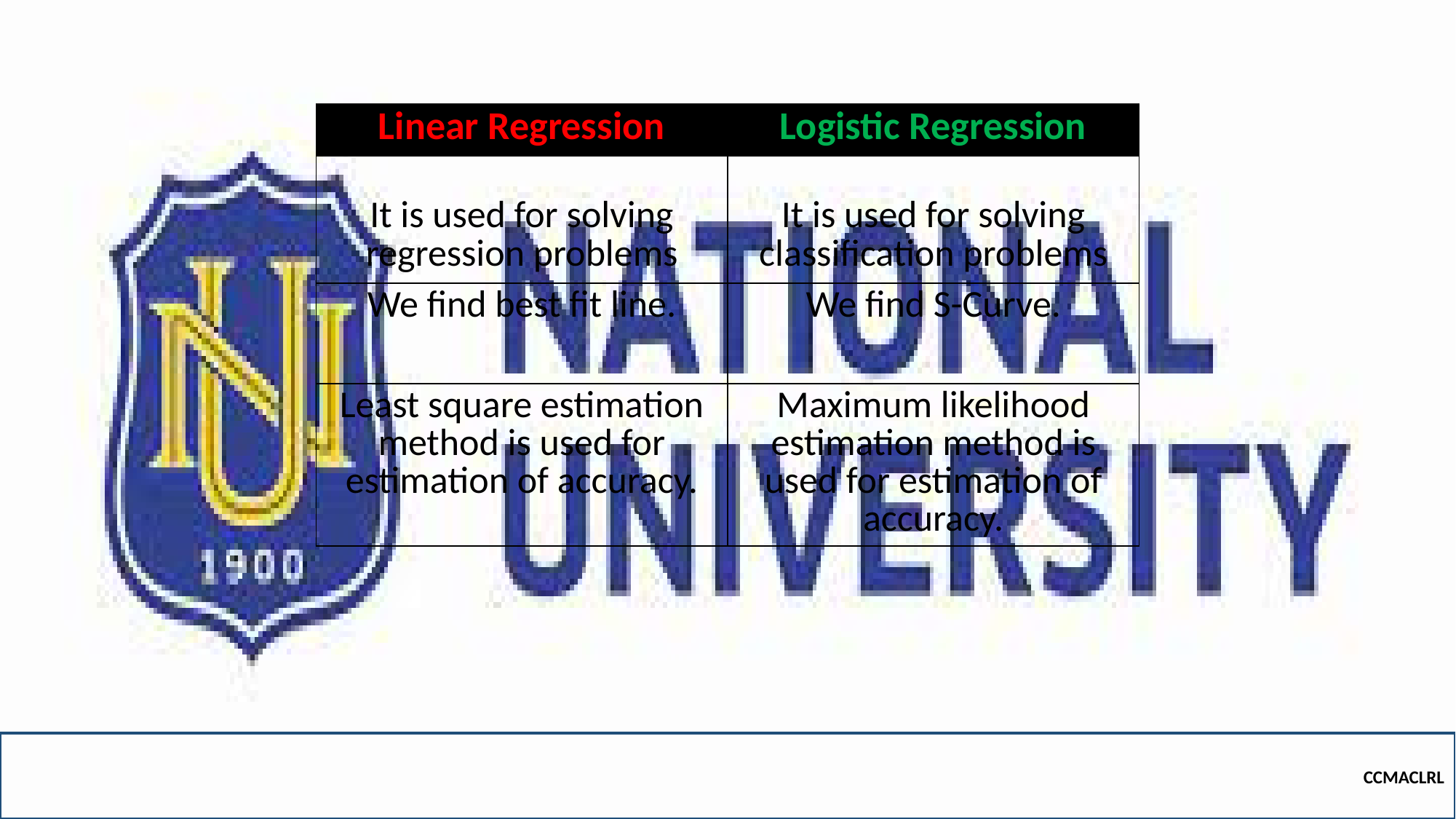

| Linear Regression | Logistic Regression |
| --- | --- |
| It is used for solving regression problems | It is used for solving classification problems |
| We find best fit line. | We find S-Curve. |
| Least square estimation method is used for estimation of accuracy. | Maximum likelihood estimation method is used for estimation of accuracy. |
CCMACLRL